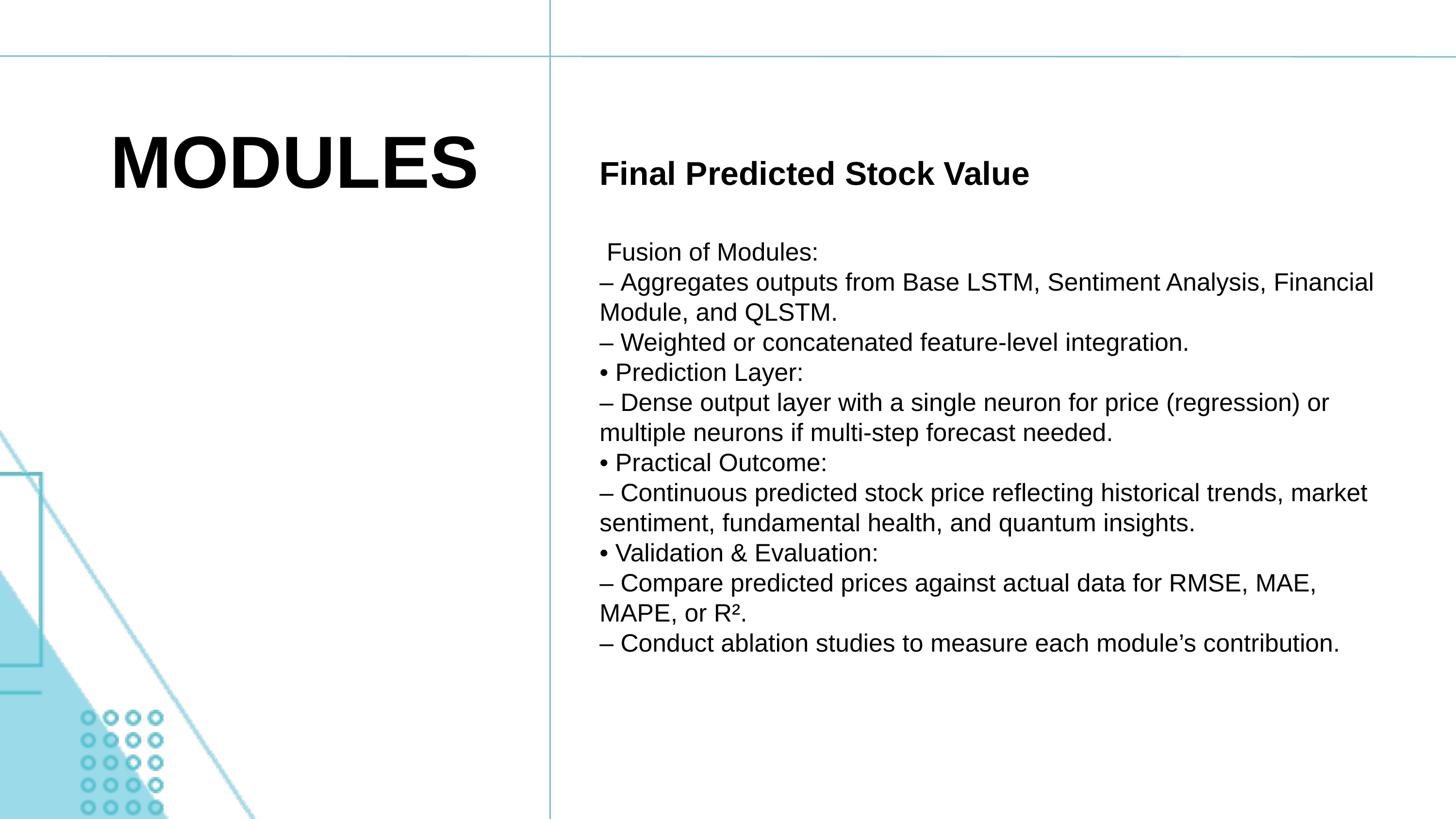

MODULES
Final Predicted Stock Value
 Fusion of Modules:
– Aggregates outputs from Base LSTM, Sentiment Analysis, Financial Module, and QLSTM.
– Weighted or concatenated feature-level integration.
• Prediction Layer:
– Dense output layer with a single neuron for price (regression) or multiple neurons if multi-step forecast needed.
• Practical Outcome:
– Continuous predicted stock price reflecting historical trends, market sentiment, fundamental health, and quantum insights.
• Validation & Evaluation:
– Compare predicted prices against actual data for RMSE, MAE, MAPE, or R².
– Conduct ablation studies to measure each module’s contribution.